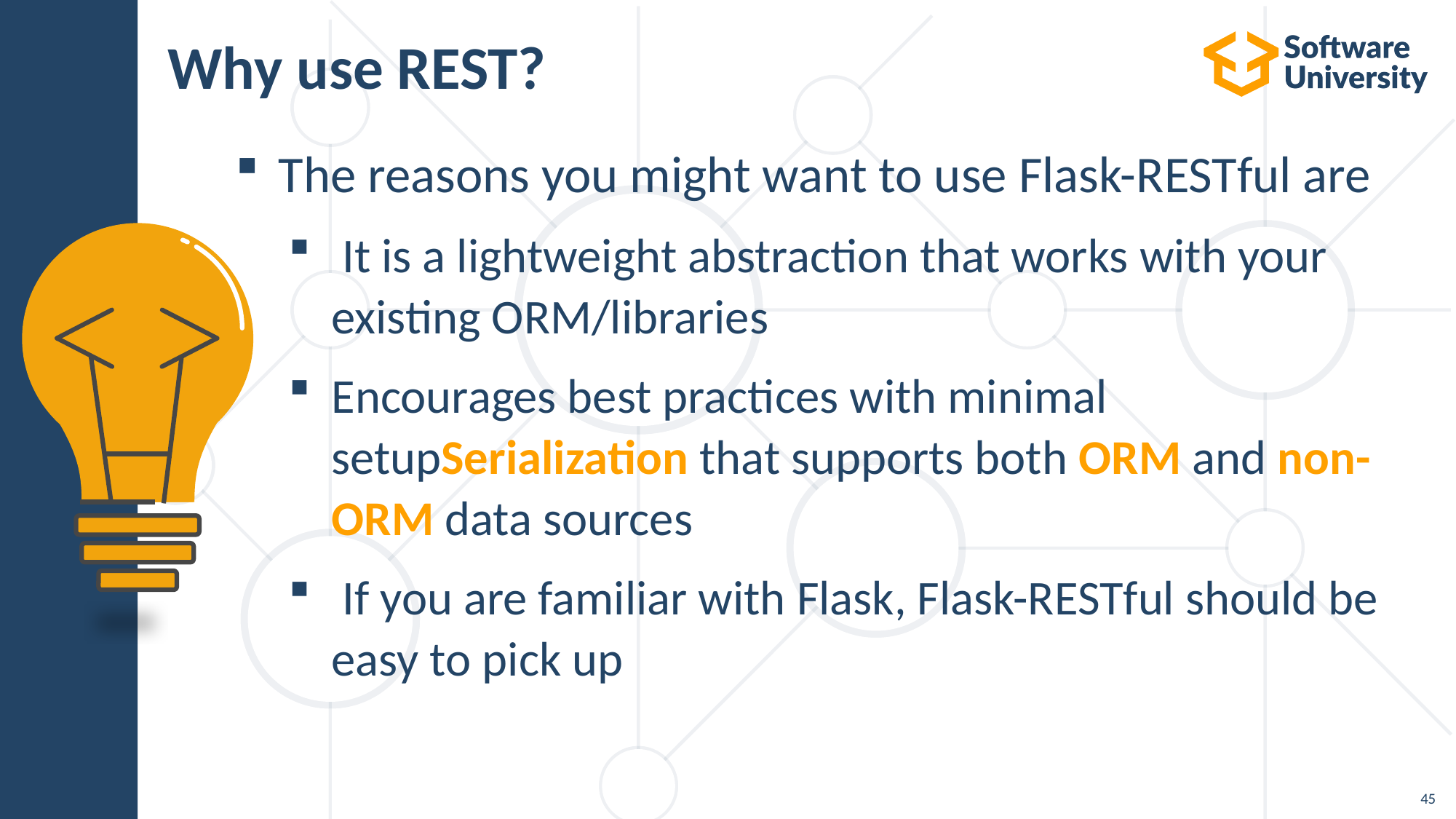

# Why use REST?
The reasons you might want to use Flask-RESTful are
 It is a lightweight abstraction that works with your existing ORM/libraries
Encourages best practices with minimal setupSerialization that supports both ORM and non-ORM data sources
 If you are familiar with Flask, Flask-RESTful should be easy to pick up
45